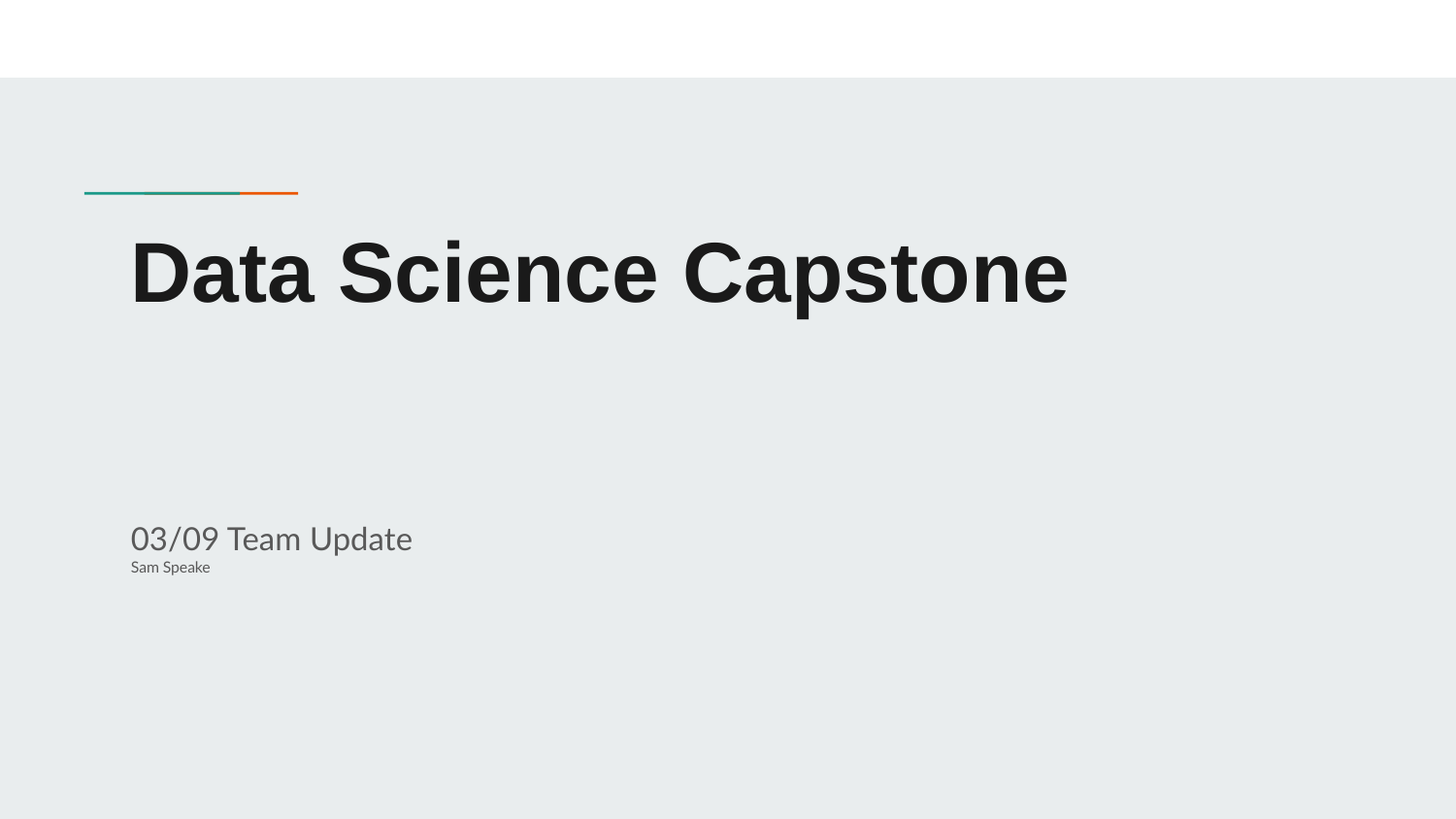

# Data Science Capstone
03/09 Team Update
Sam Speake